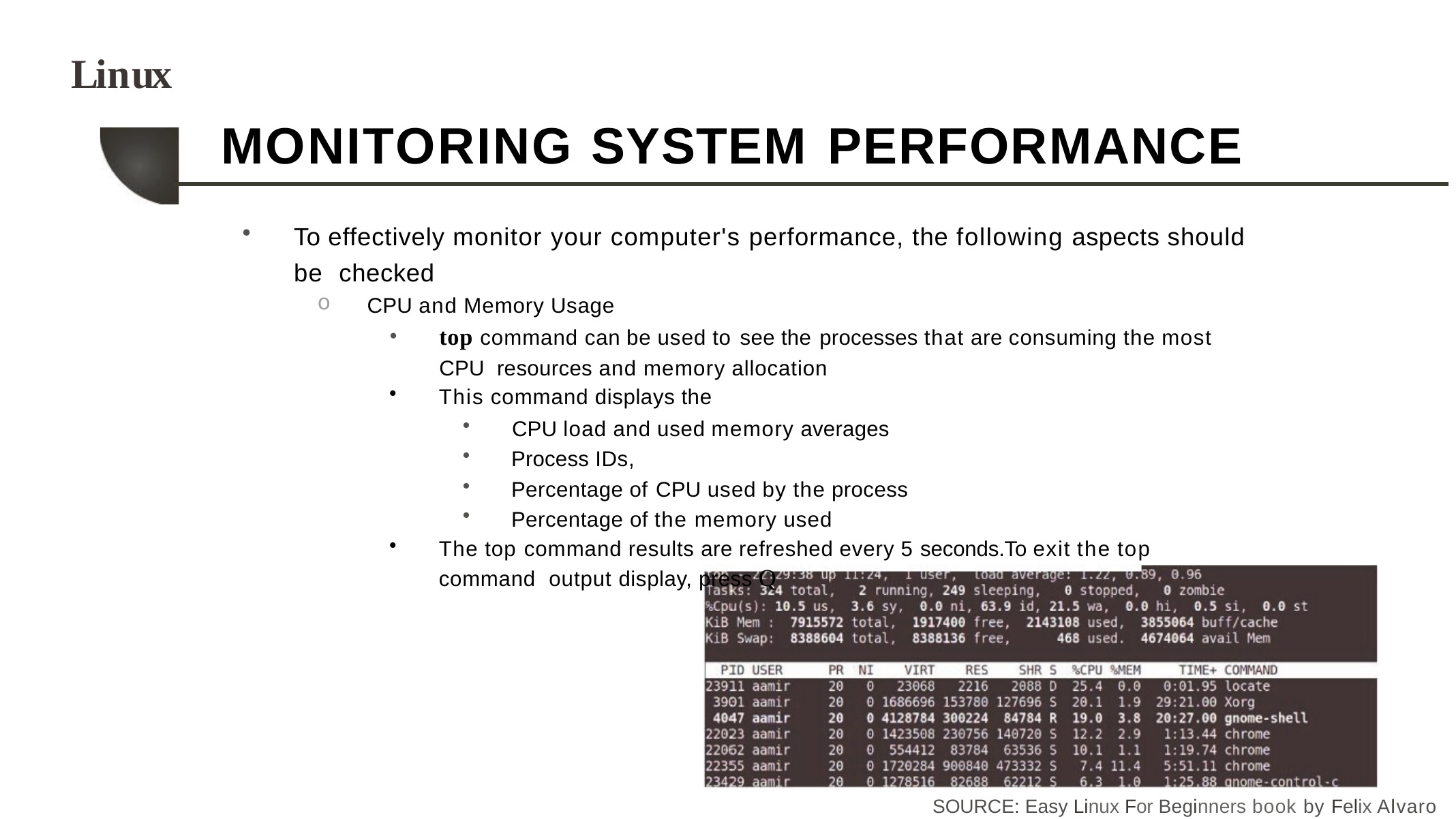

# Linux
MONITORING SYSTEM PERFORMANCE

To effectively monitor your computer's performance, the following aspects should be  checked
CPU and Memory Usage
top command can be used to see the processes that are consuming the most CPU  resources and memory allocation
This command displays the
CPU load and used memory averages
Process IDs,
Percentage of CPU used by the process
Percentage of the memory used
The top command results are refreshed every 5 seconds.To exit the top command  output display, press Q

SOURCE: Easy Linux For Beginners book by Felix Alvaro